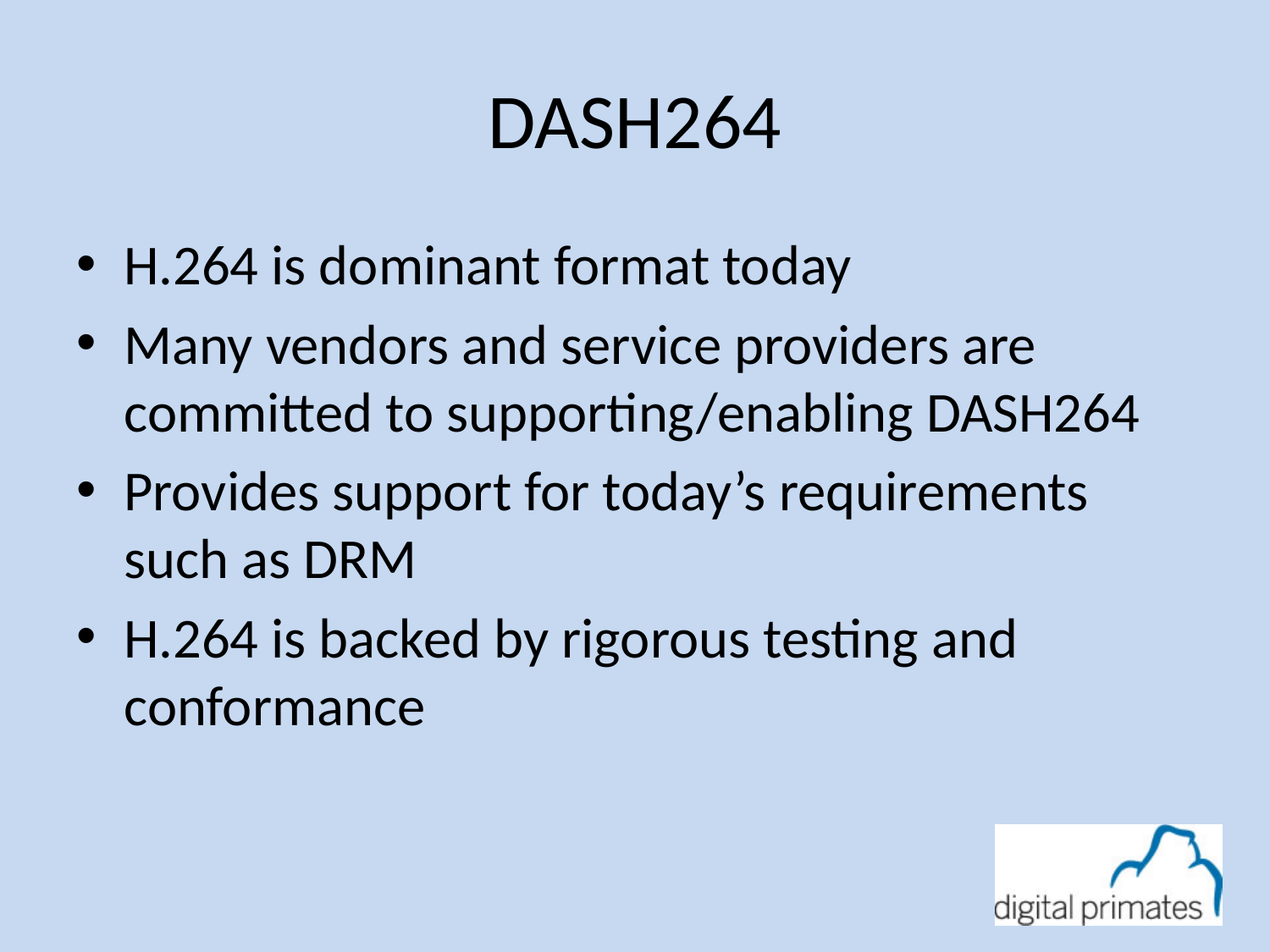

# DASH264
H.264 is dominant format today
Many vendors and service providers are committed to supporting/enabling DASH264
Provides support for today’s requirements such as DRM
H.264 is backed by rigorous testing and conformance